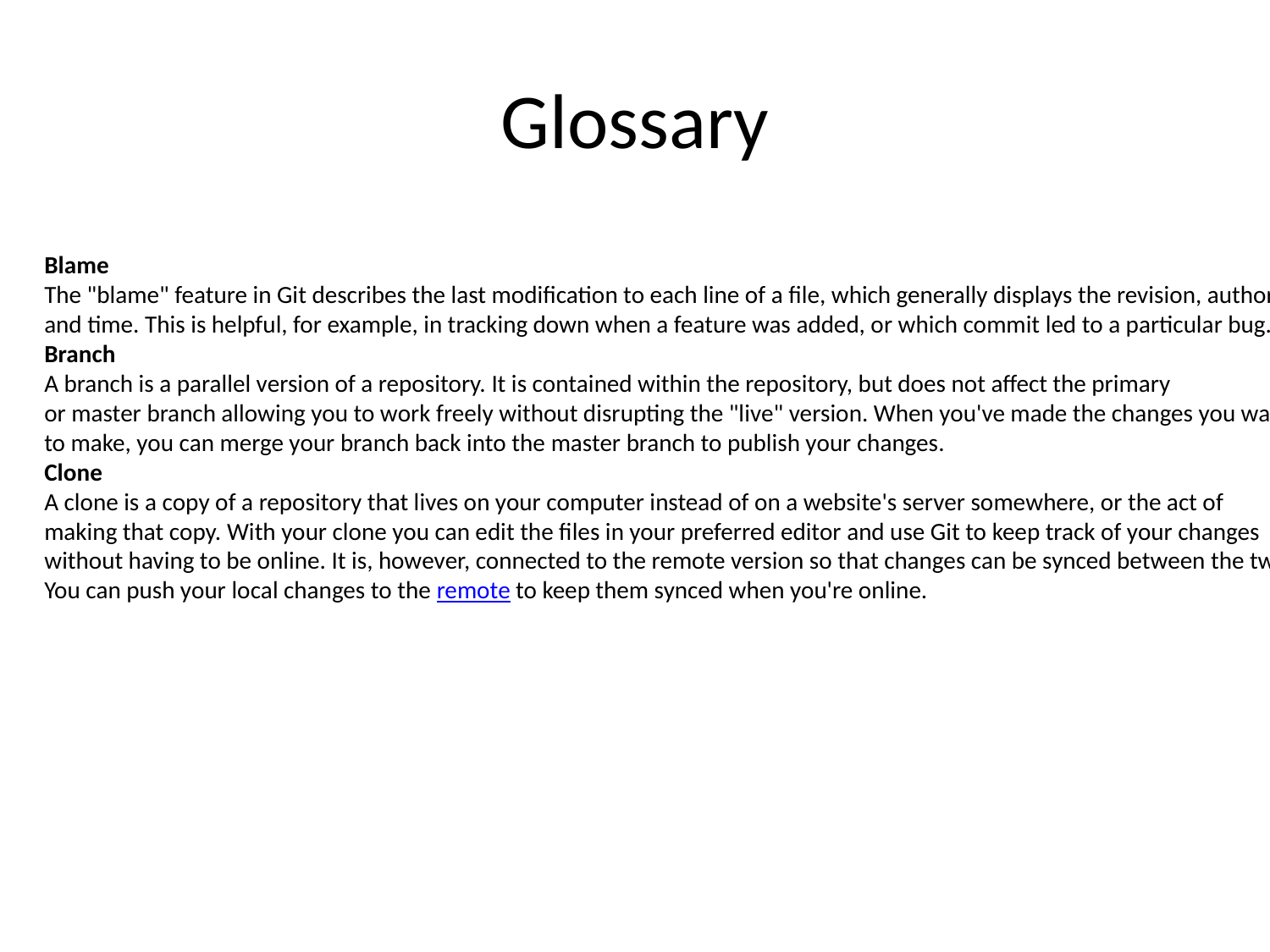

# Glossary
Blame
The "blame" feature in Git describes the last modification to each line of a file, which generally displays the revision, author and time. This is helpful, for example, in tracking down when a feature was added, or which commit led to a particular bug.
Branch
A branch is a parallel version of a repository. It is contained within the repository, but does not affect the primary or master branch allowing you to work freely without disrupting the "live" version. When you've made the changes you want to make, you can merge your branch back into the master branch to publish your changes.
Clone
A clone is a copy of a repository that lives on your computer instead of on a website's server somewhere, or the act of making that copy. With your clone you can edit the files in your preferred editor and use Git to keep track of your changes without having to be online. It is, however, connected to the remote version so that changes can be synced between the two. You can push your local changes to the remote to keep them synced when you're online.